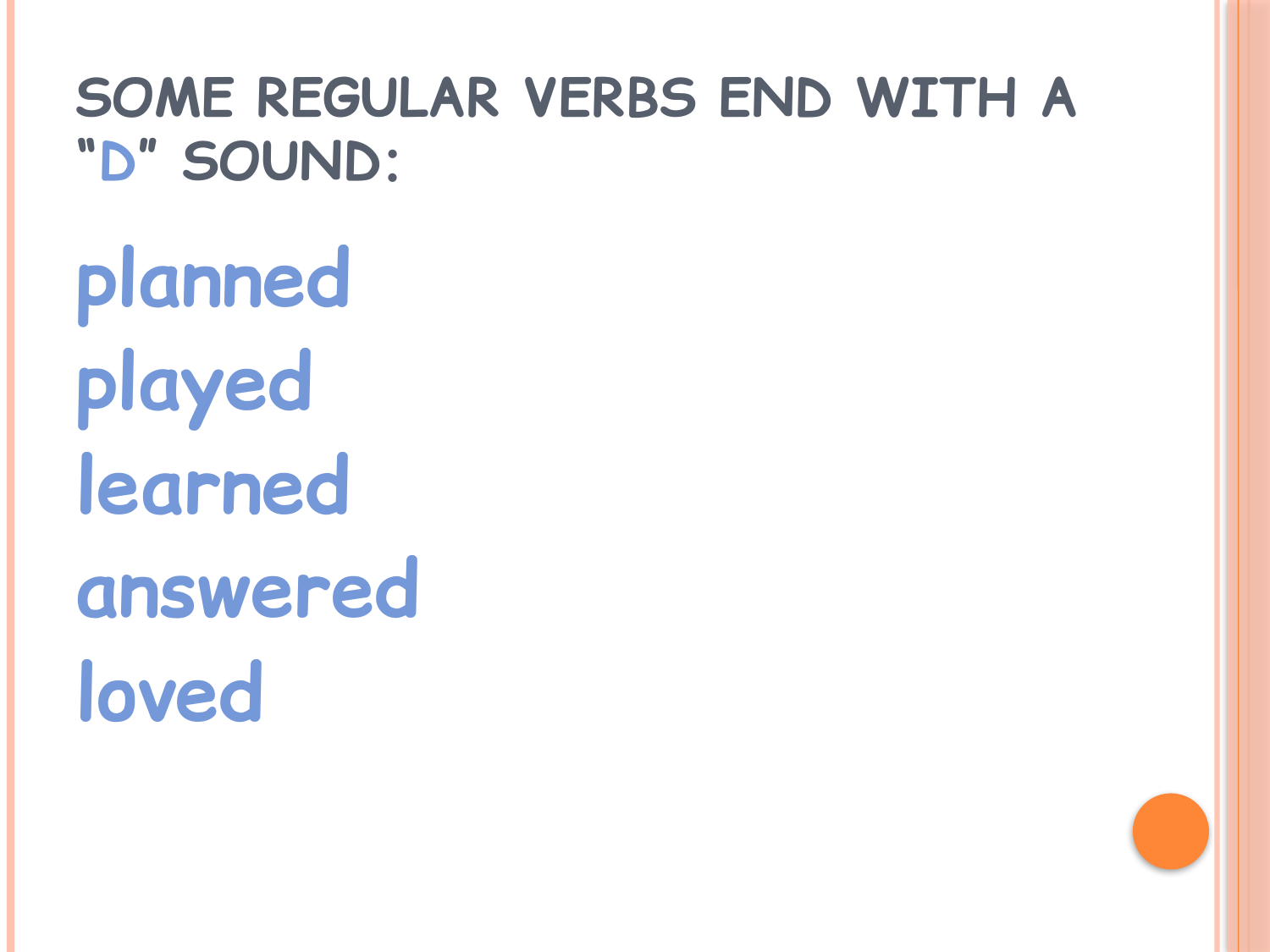

# Some regular verbs end with a “d” sound:
planned
played
learned
answered
loved